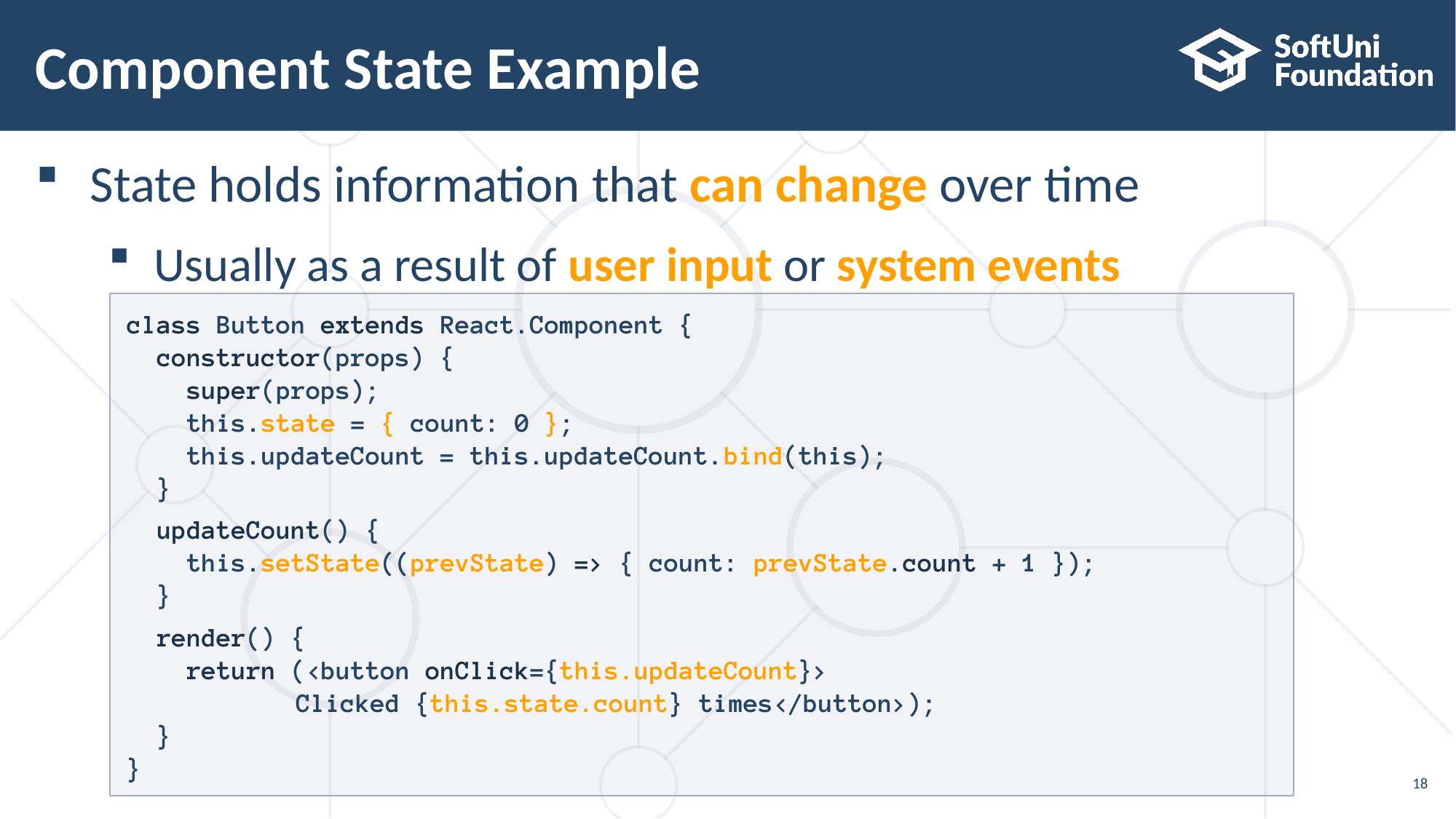

# Component State Example
State holds information that can change over time
Usually as a result of user input or system events
class Button extends React.Component {
  constructor(props) {
    super(props);
    this.state = { count: 0 };
    this.updateCount = this.updateCount.bind(this);
  }
  updateCount() {
    this.setState((prevState) => { count: prevState.count + 1 });
  }
  render() {
    return (<button onClick={this.updateCount}>
	    Clicked {this.state.count} times</button>);
  }
}
18